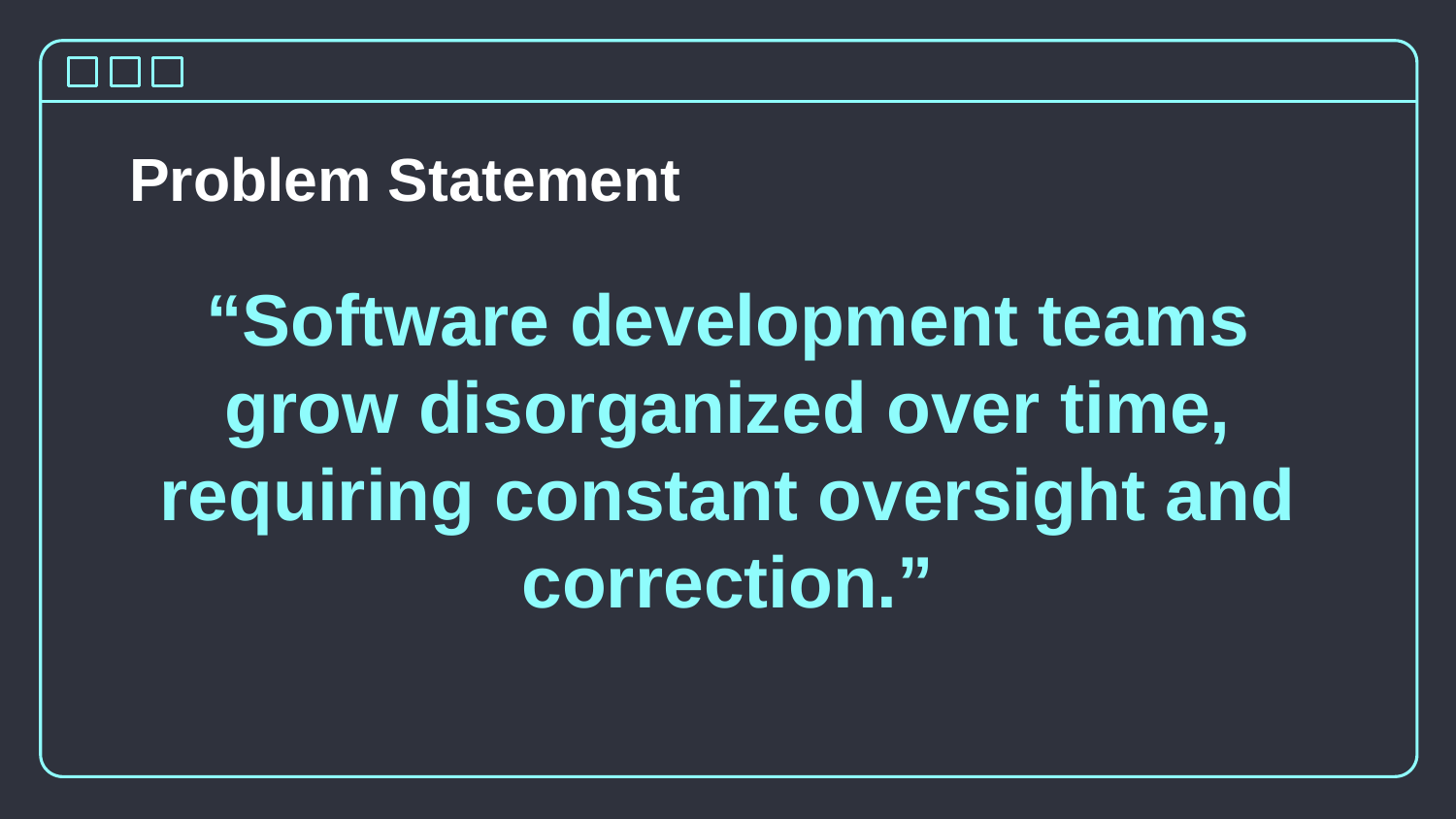

# Problem Statement
“Software development teams grow disorganized over time, requiring constant oversight and correction.”